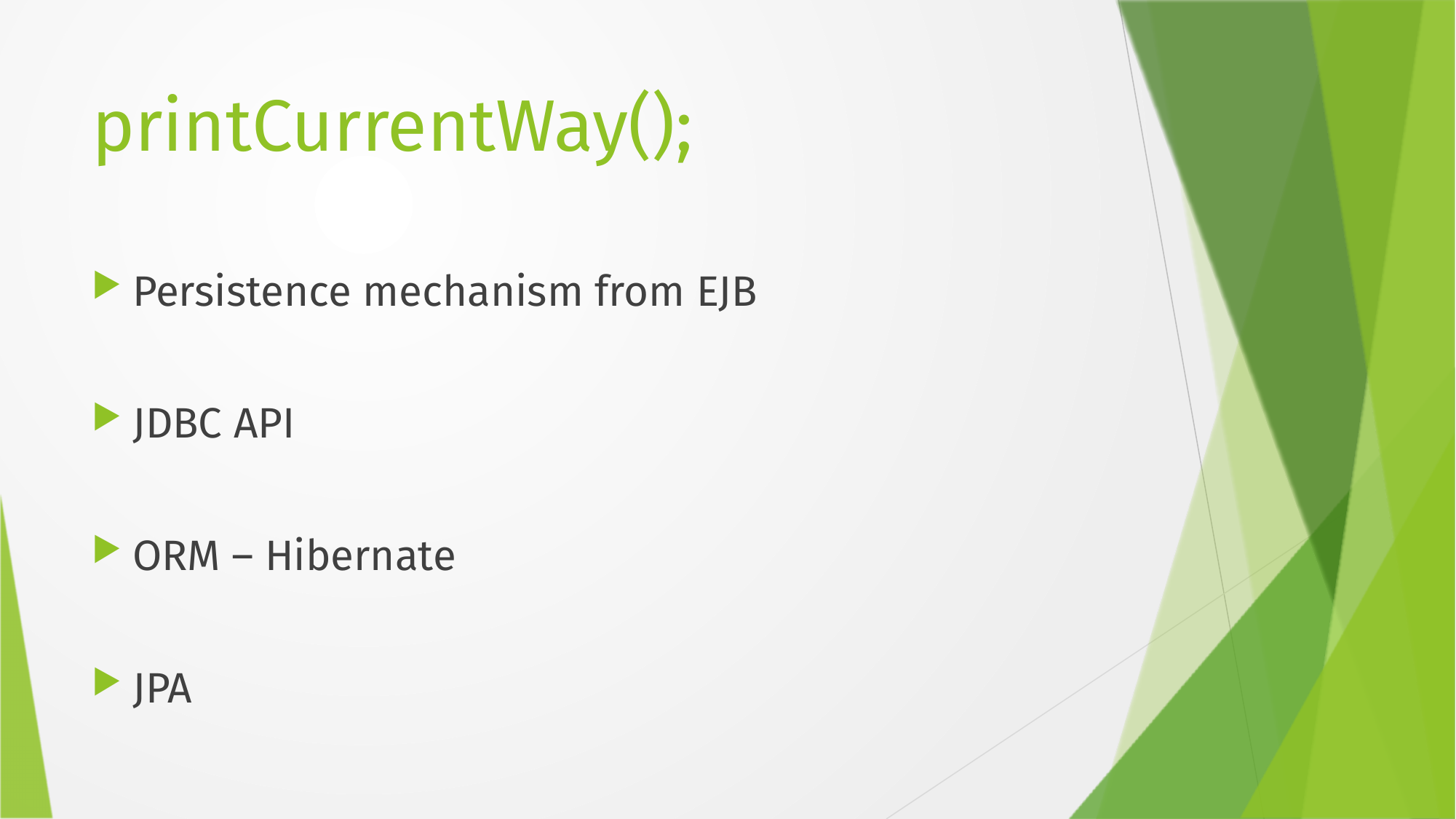

# printCurrentWay();
Persistence mechanism from EJB

JDBC API

ORM – Hibernate

JPA